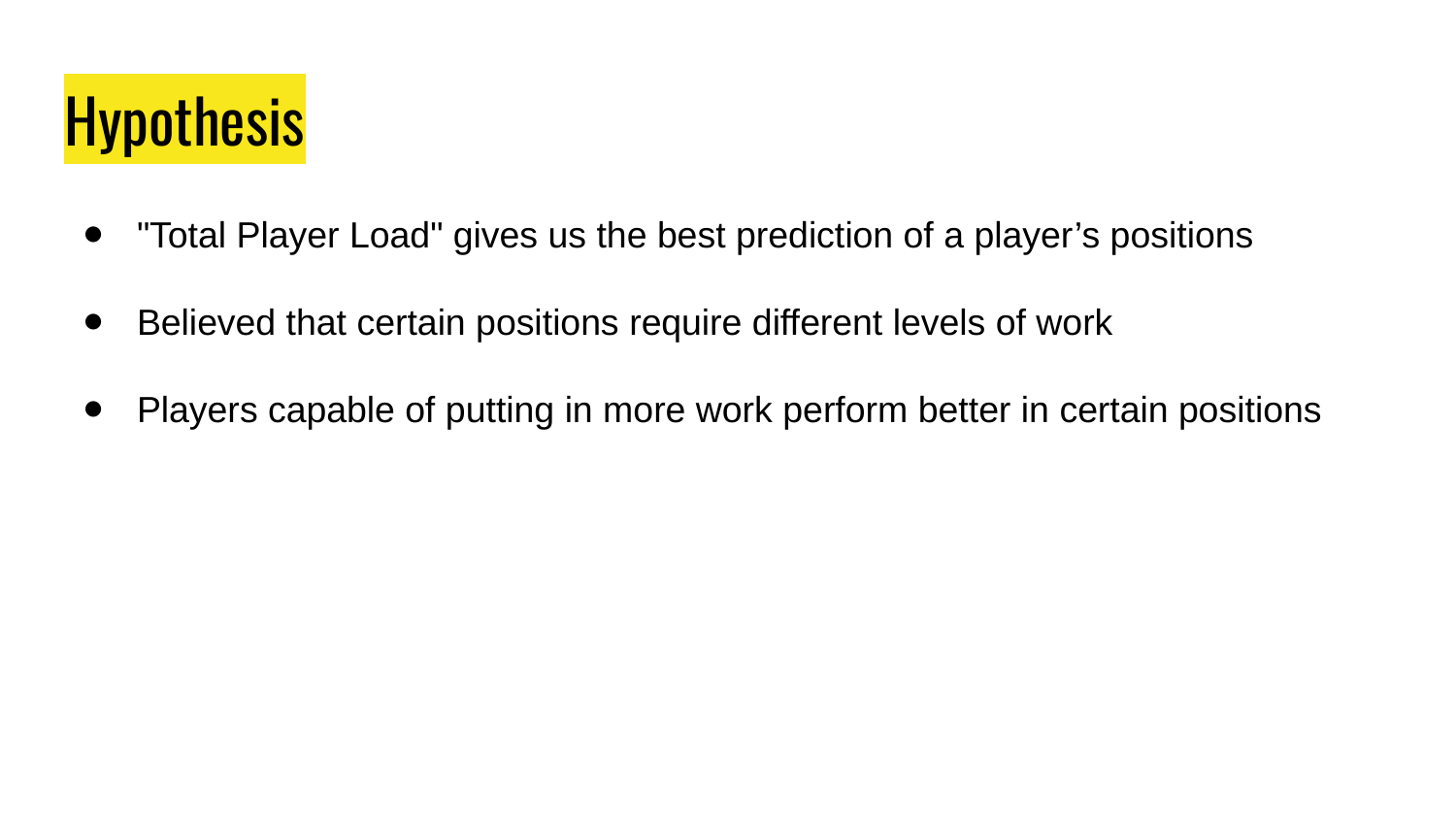

# Hypothesis

"Total Player Load" gives us the best prediction of a player’s positions

Believed that certain positions require different levels of work

Players capable of putting in more work perform better in certain positions